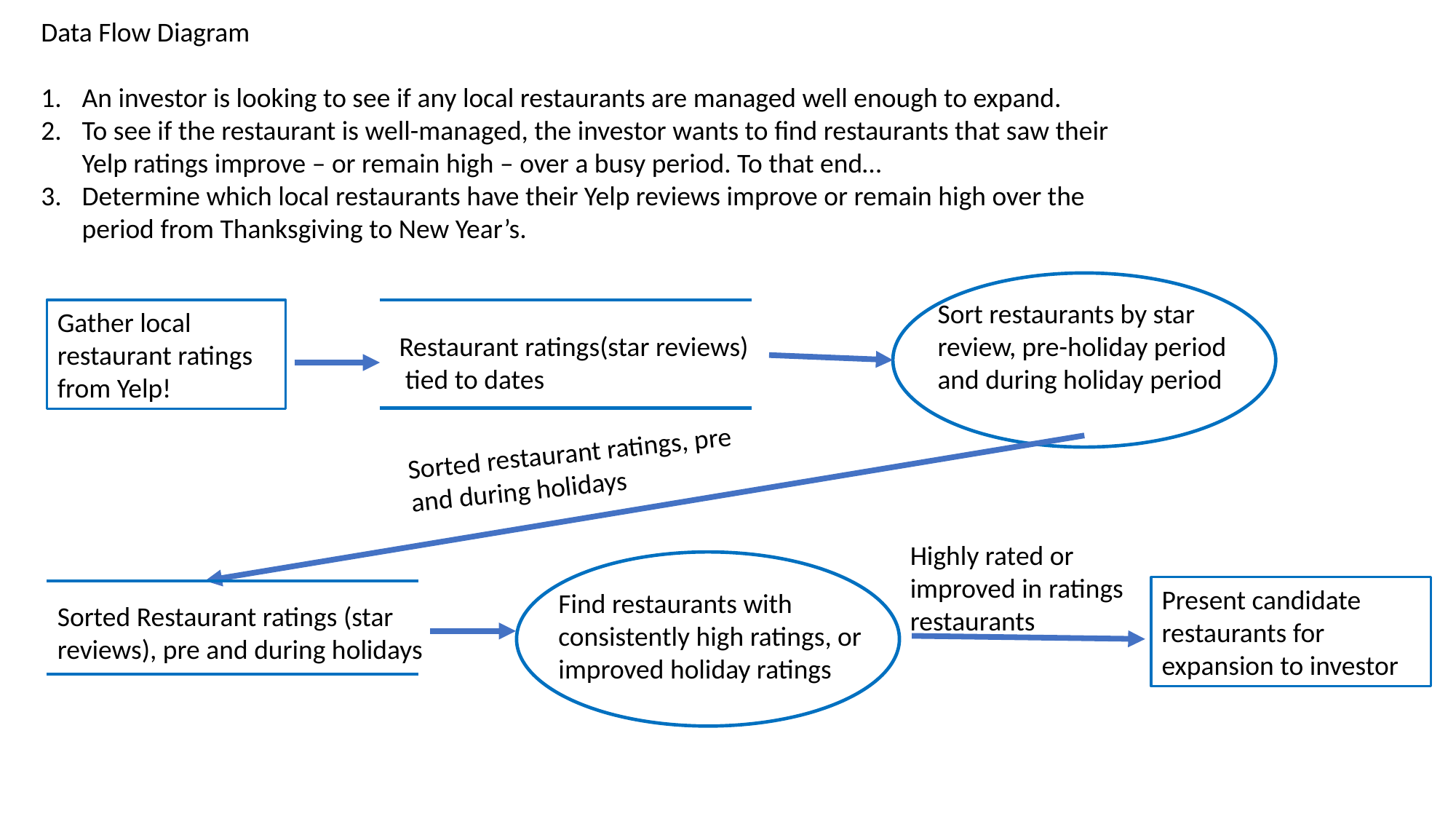

Data Flow Diagram

An investor is looking to see if any local restaurants are managed well enough to expand.
To see if the restaurant is well-managed, the investor wants to find restaurants that saw their Yelp ratings improve – or remain high – over a busy period. To that end…
Determine which local restaurants have their Yelp reviews improve or remain high over the period from Thanksgiving to New Year’s.

Sort restaurants by star review, pre-holiday period and during holiday period

Gather local restaurant ratings from Yelp!
Restaurant ratings(star reviews)  tied to dates
Sorted restaurant ratings, pre and during holidays
Highly rated or improved in ratings restaurants

Present candidate restaurants for expansion to investor
Find restaurants with consistently high ratings, or improved holiday ratings
Sorted Restaurant ratings (star reviews), pre and during holidays